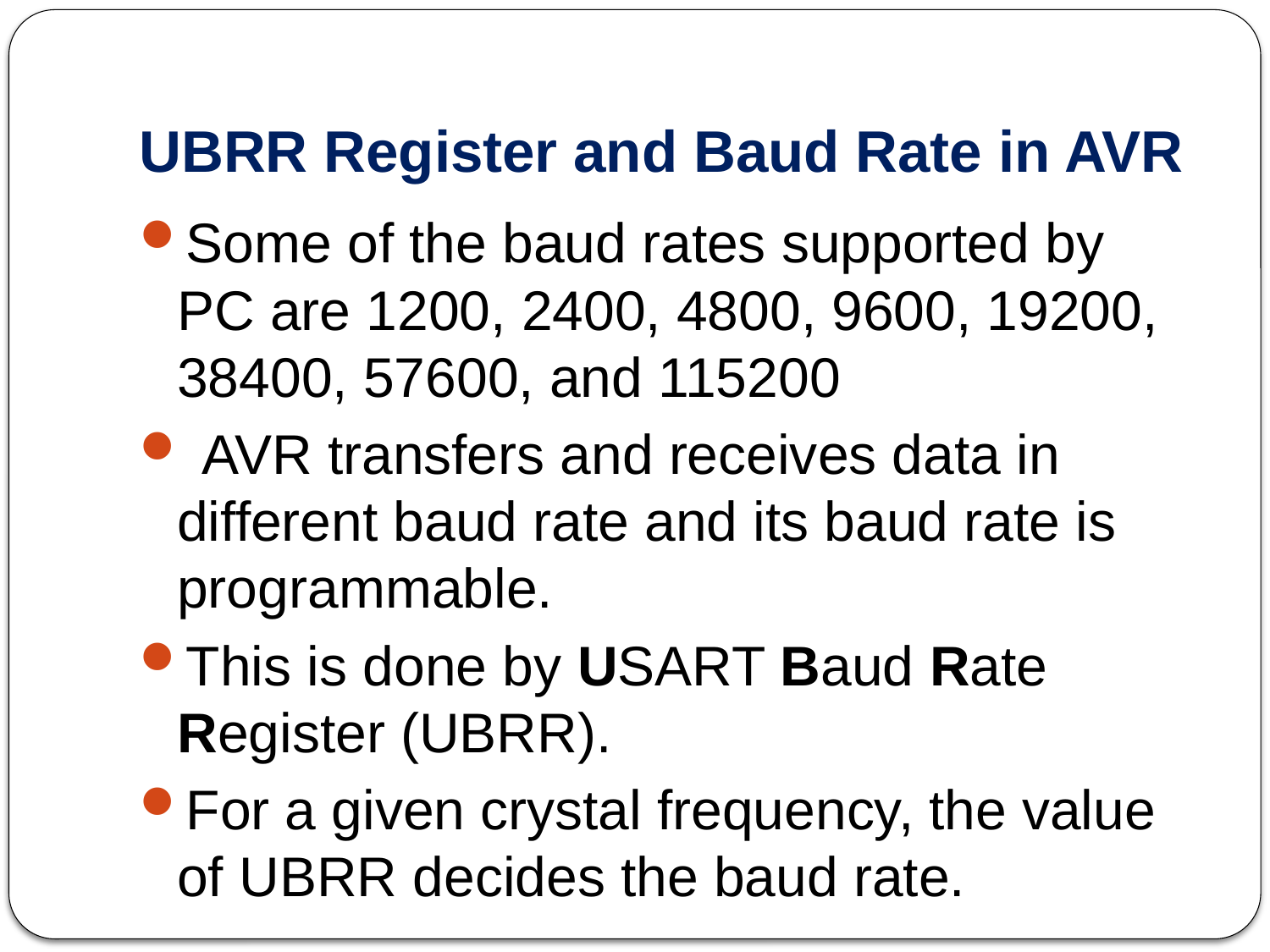

# UBRR Register and Baud Rate in AVR
Some of the baud rates supported by PC are 1200, 2400, 4800, 9600, 19200, 38400, 57600, and 115200
 AVR transfers and receives data in different baud rate and its baud rate is programmable.
This is done by USART Baud Rate Register (UBRR).
For a given crystal frequency, the value of UBRR decides the baud rate.